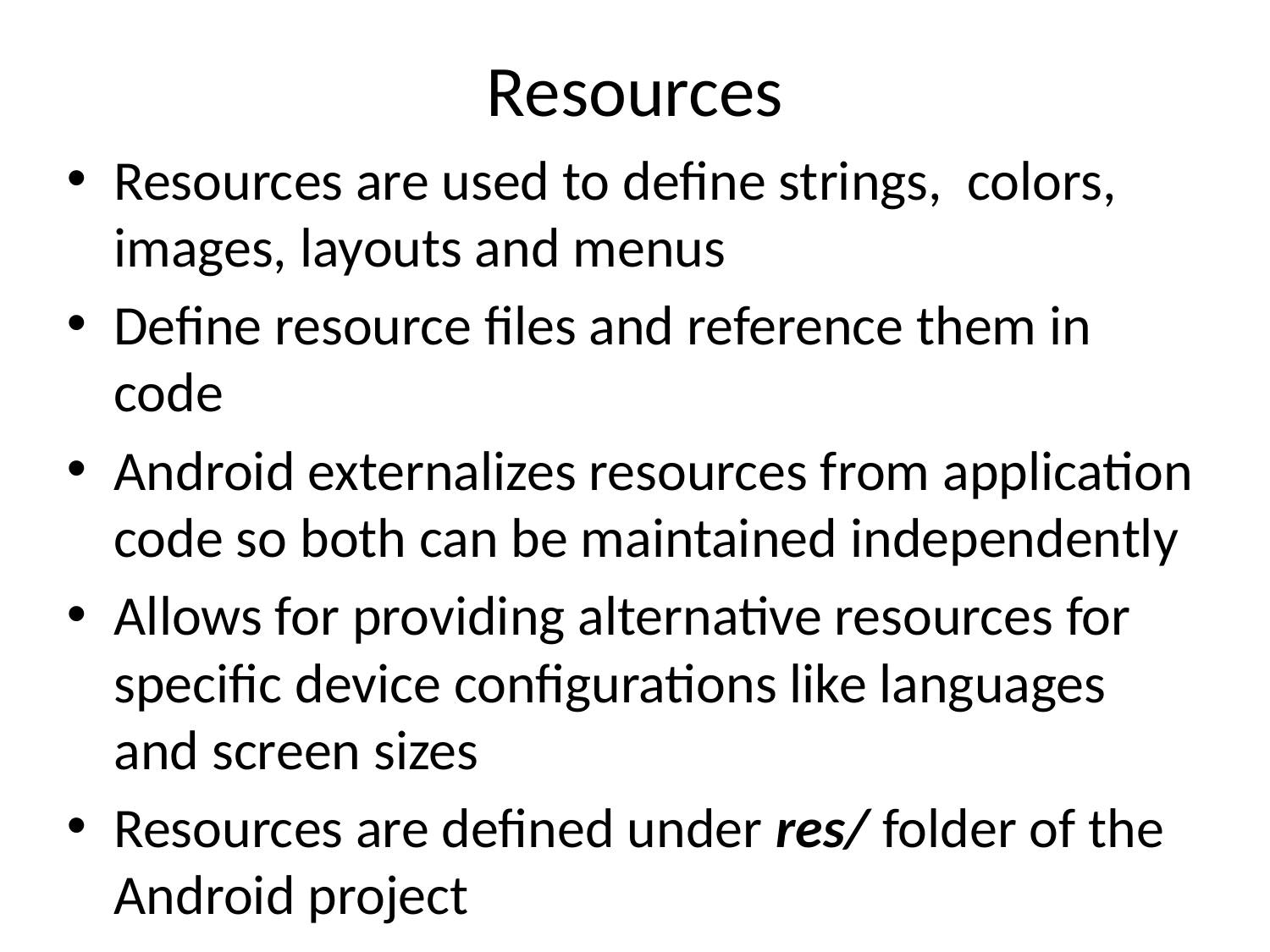

# Resources
Resources are used to define strings,  colors, images, layouts and menus
Define resource files and reference them in code
Android externalizes resources from application code so both can be maintained independently
Allows for providing alternative resources for specific device configurations like languages and screen sizes
Resources are defined under res/ folder of the Android project